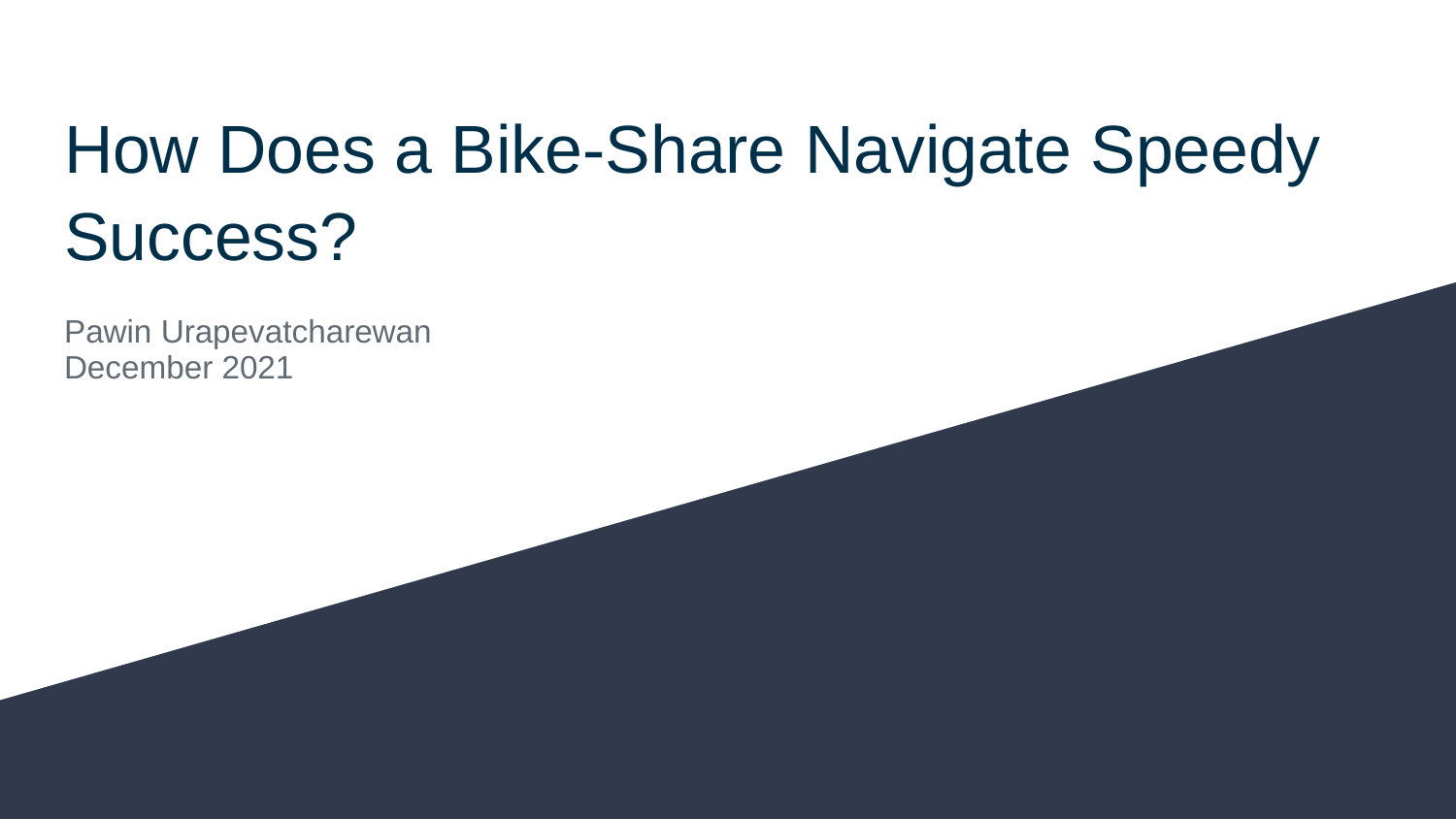

# How Does a Bike-Share Navigate Speedy Success?

Pawin Urapevatcharewan
December 2021